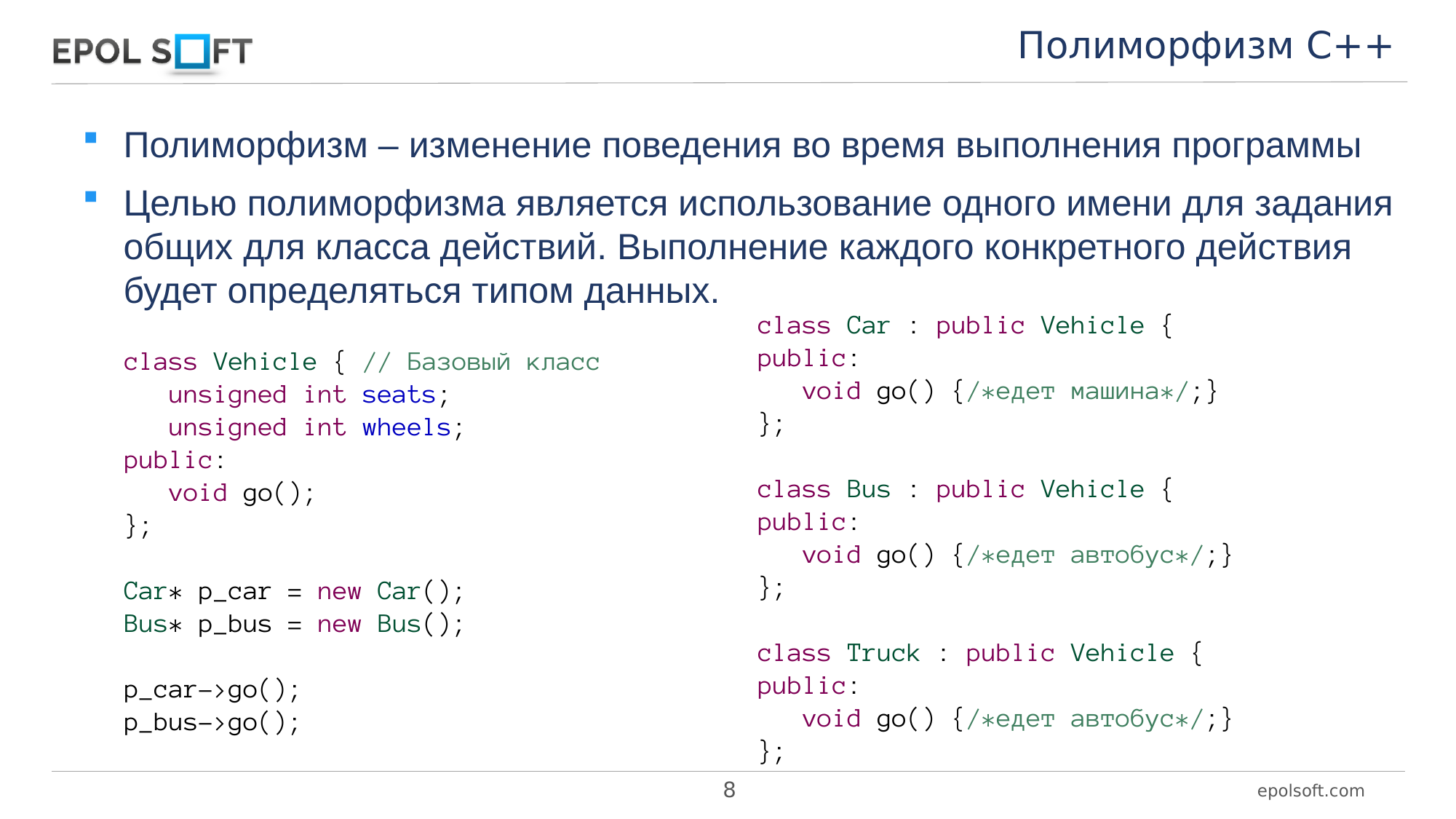

Полиморфизм С++
Полиморфизм – изменение поведения во время выполнения программы
Целью полиморфизма является использование одного имени для задания общих для класса действий. Выполнение каждого конкретного действия будет определяться типом данных.
class Car : public Vehicle {
public:
   void go() {/*едет машина*/;}
};

class Bus : public Vehicle {
public:
   void go() {/*едет автобус*/;}
};

class Truck : public Vehicle {
public:
   void go() {/*едет автобус*/;}
};
class Vehicle { // Базовый класс
   unsigned int seats;
   unsigned int wheels;
public:
   void go();
};

Car* p_car = new Car();
Bus* p_bus = new Bus();

p_car->go();
p_bus->go();

8